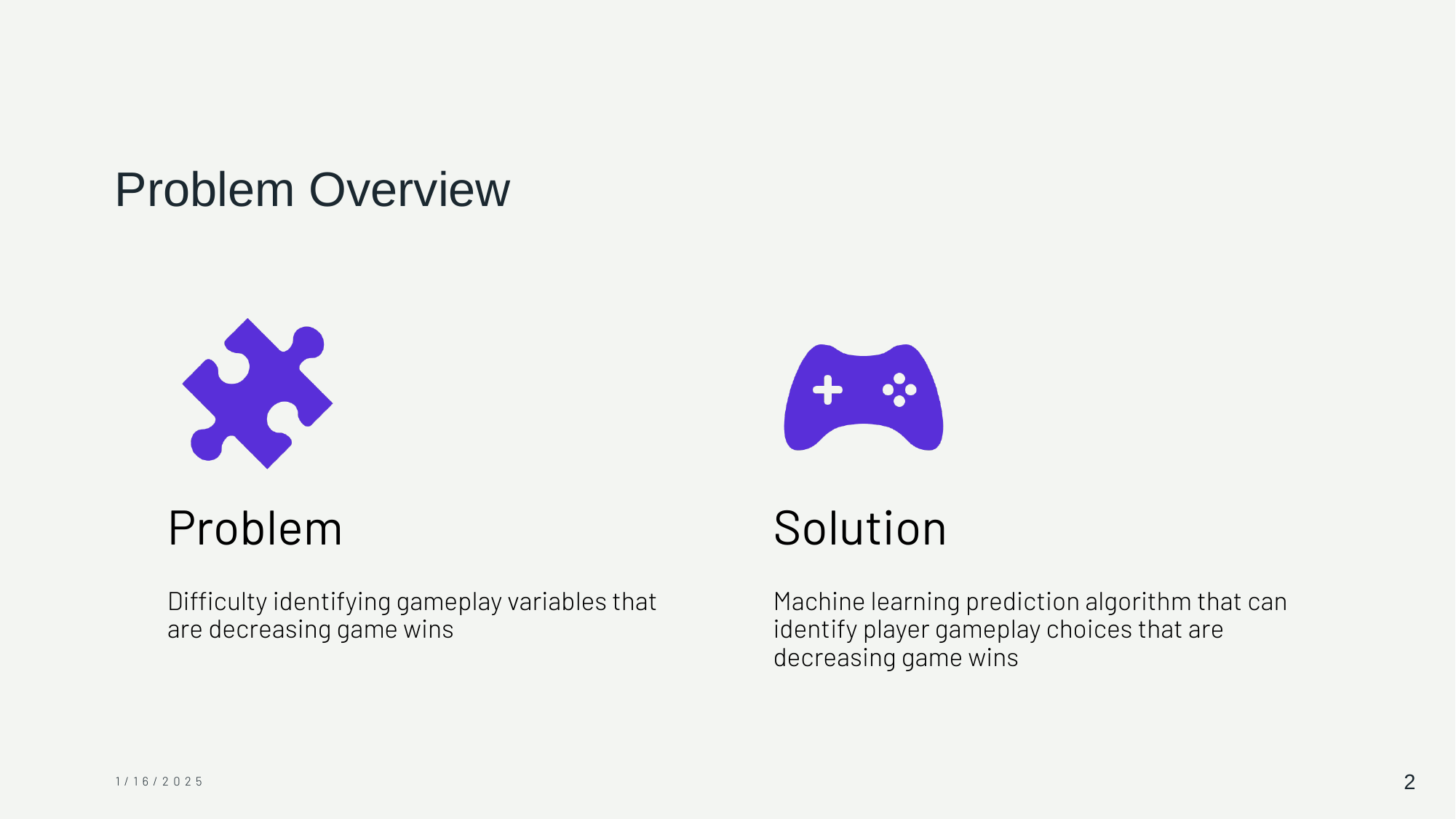

# Problem Overview
Problem
Difficulty identifying gameplay variables that are decreasing game wins
Solution
Machine learning prediction algorithm that can identify player gameplay choices that are decreasing game wins
1/16/2025
2